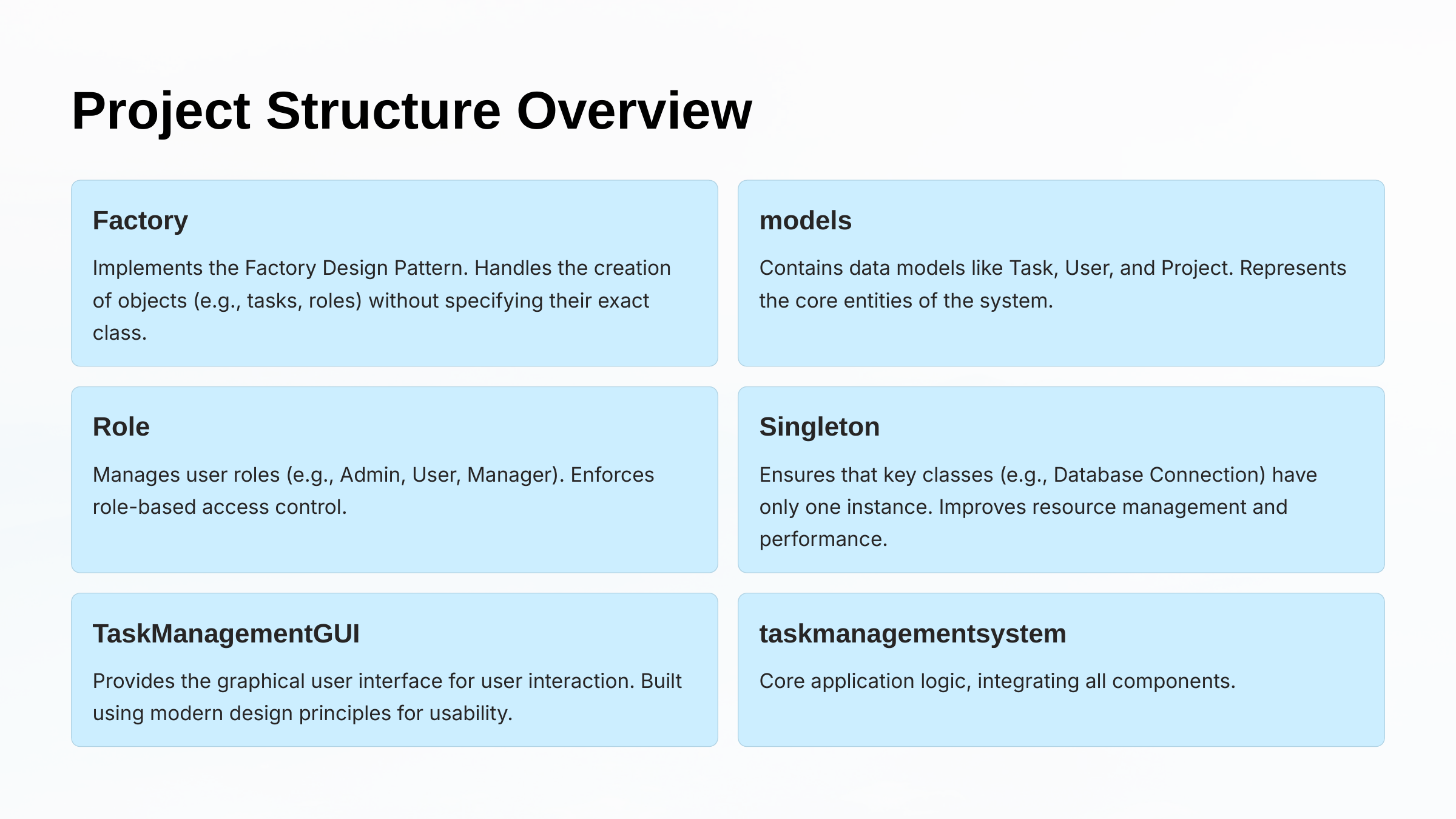

Project Structure Overview

Factory
models
Implements the Factory Design Pattern. Handles the creation of objects (e.g., tasks, roles) without specifying their exact class.
Contains data models like Task, User, and Project. Represents the core entities of the system.

Role
Singleton
Manages user roles (e.g., Admin, User, Manager). Enforces role-based access control.
Ensures that key classes (e.g., Database Connection) have only one instance. Improves resource management and performance.

TaskManagementGUI
taskmanagementsystem
Provides the graphical user interface for user interaction. Built using modern design principles for usability.
Core application logic, integrating all components.